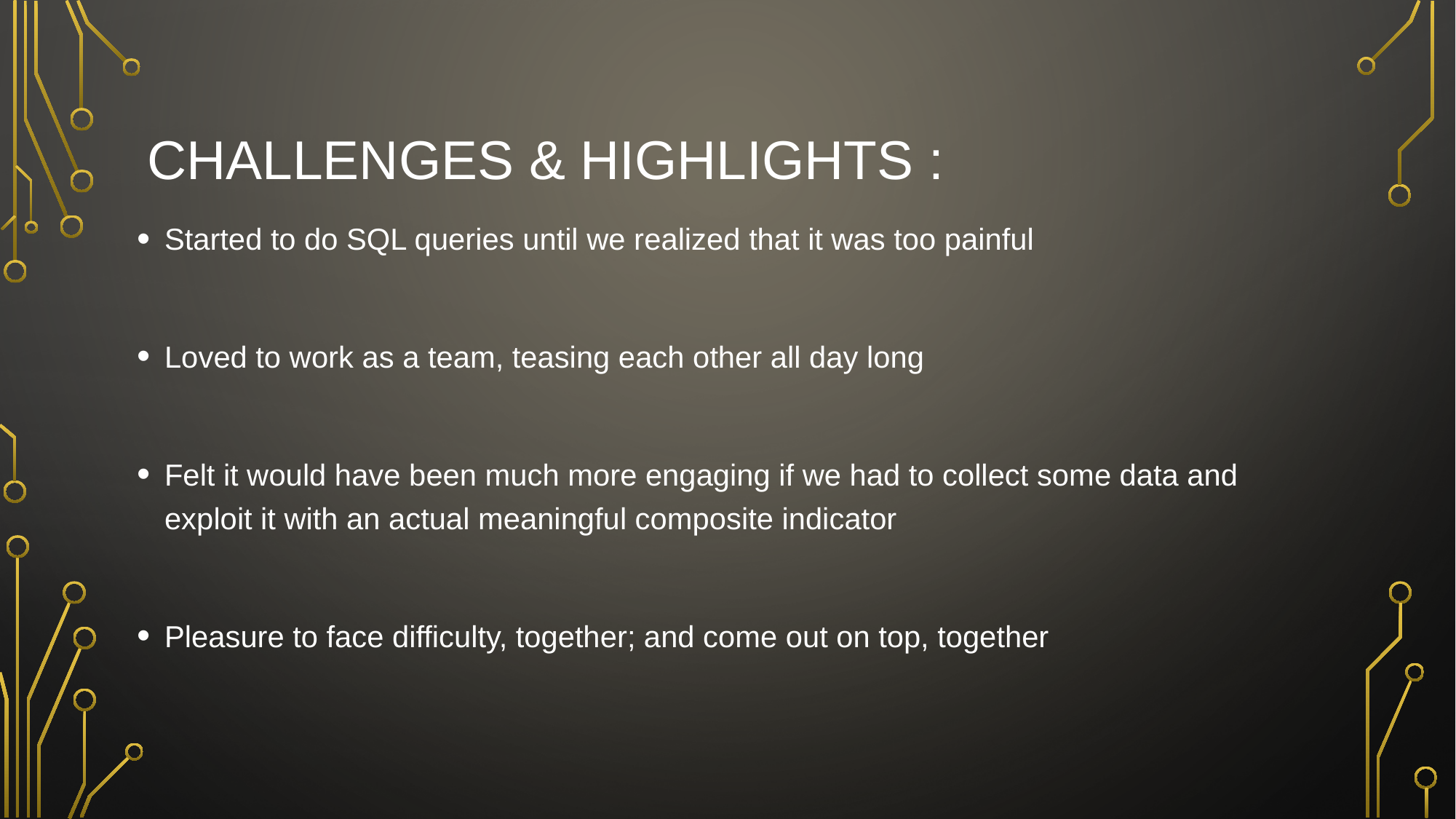

# Challenges & Highlights :
Started to do SQL queries until we realized that it was too painful

Loved to work as a team, teasing each other all day long

Felt it would have been much more engaging if we had to collect some data and exploit it with an actual meaningful composite indicator

Pleasure to face difficulty, together; and come out on top, together